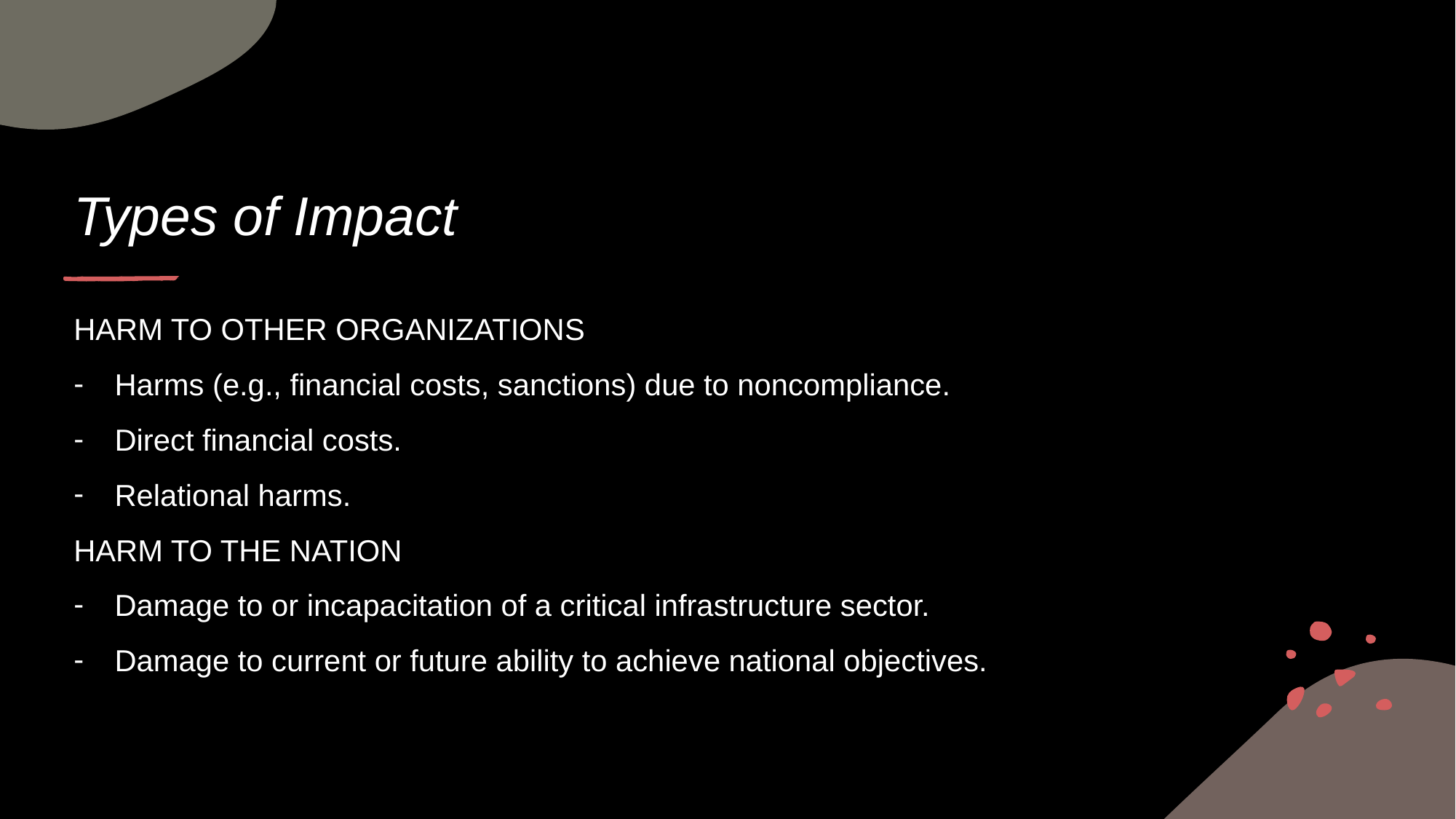

# Types of Impact
HARM TO OTHER ORGANIZATIONS
Harms (e.g., financial costs, sanctions) due to noncompliance.
Direct financial costs.
Relational harms.
HARM TO THE NATION
Damage to or incapacitation of a critical infrastructure sector.
Damage to current or future ability to achieve national objectives.